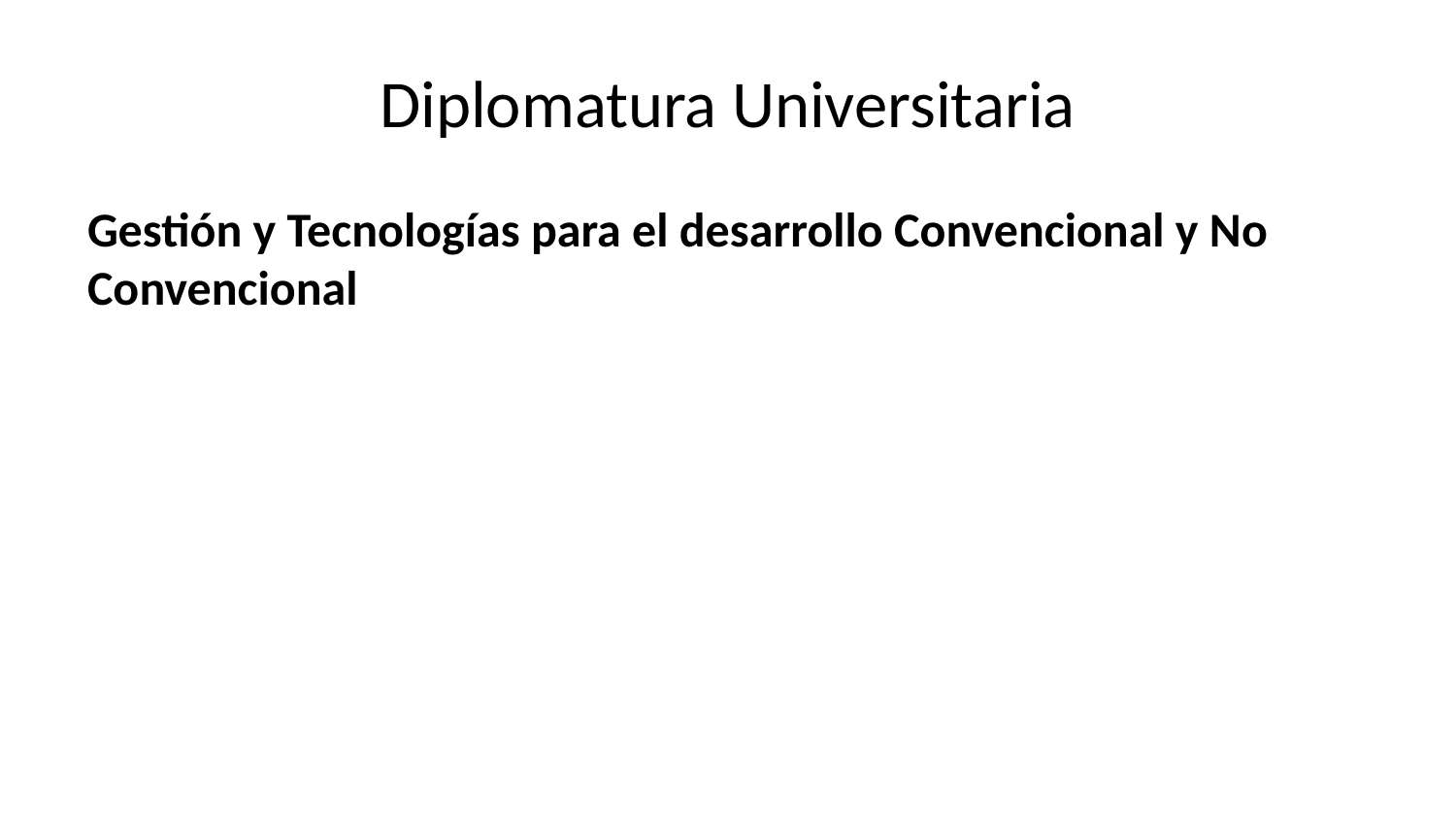

# Diplomatura Universitaria
Gestión y Tecnologías para el desarrollo Convencional y No Convencional